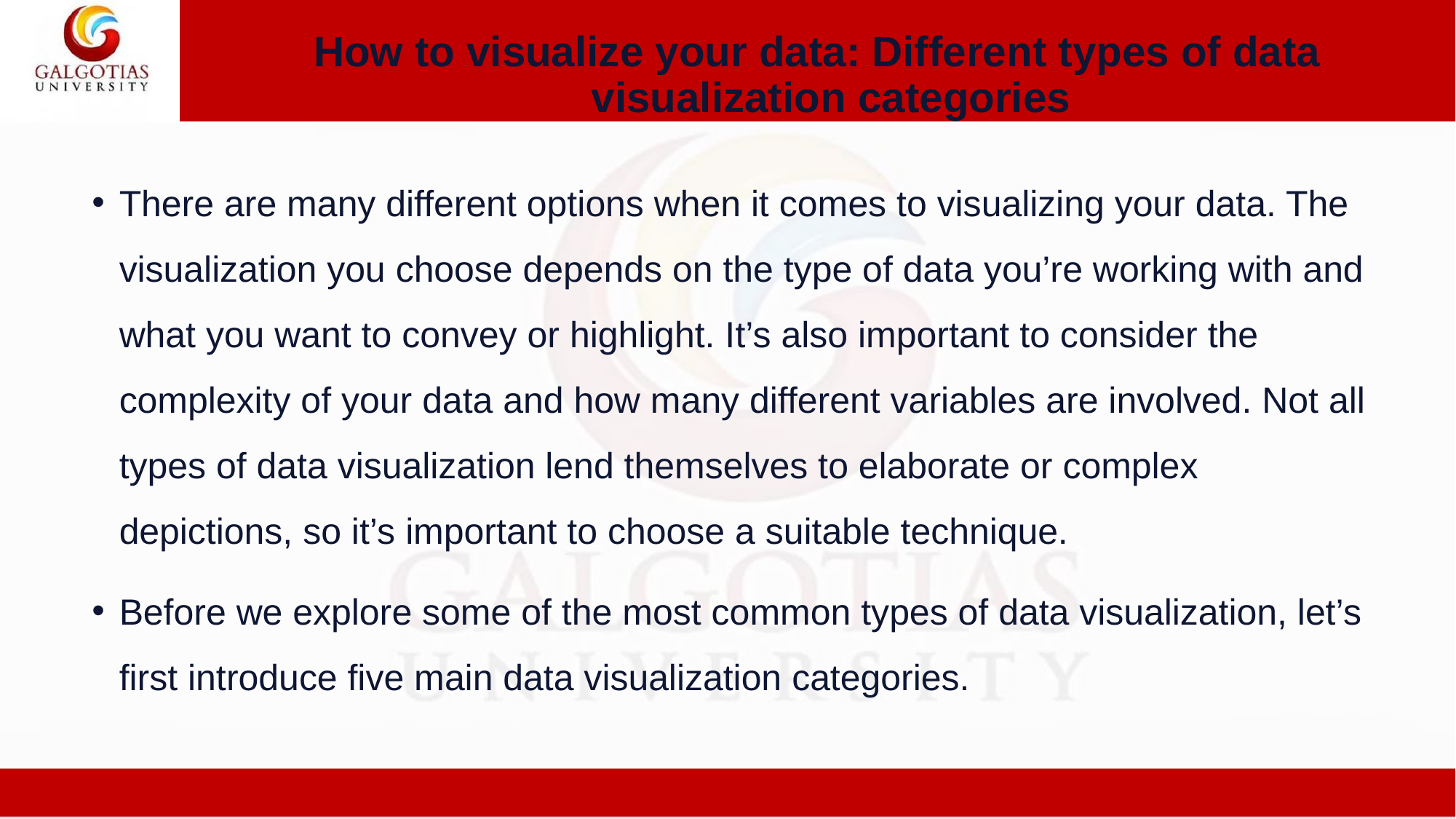

How to visualize your data: Different types of data visualization categories
There are many different options when it comes to visualizing your data. The visualization you choose depends on the type of data you’re working with and what you want to convey or highlight. It’s also important to consider the complexity of your data and how many different variables are involved. Not all types of data visualization lend themselves to elaborate or complex depictions, so it’s important to choose a suitable technique.
Before we explore some of the most common types of data visualization, let’s first introduce five main data visualization categories.